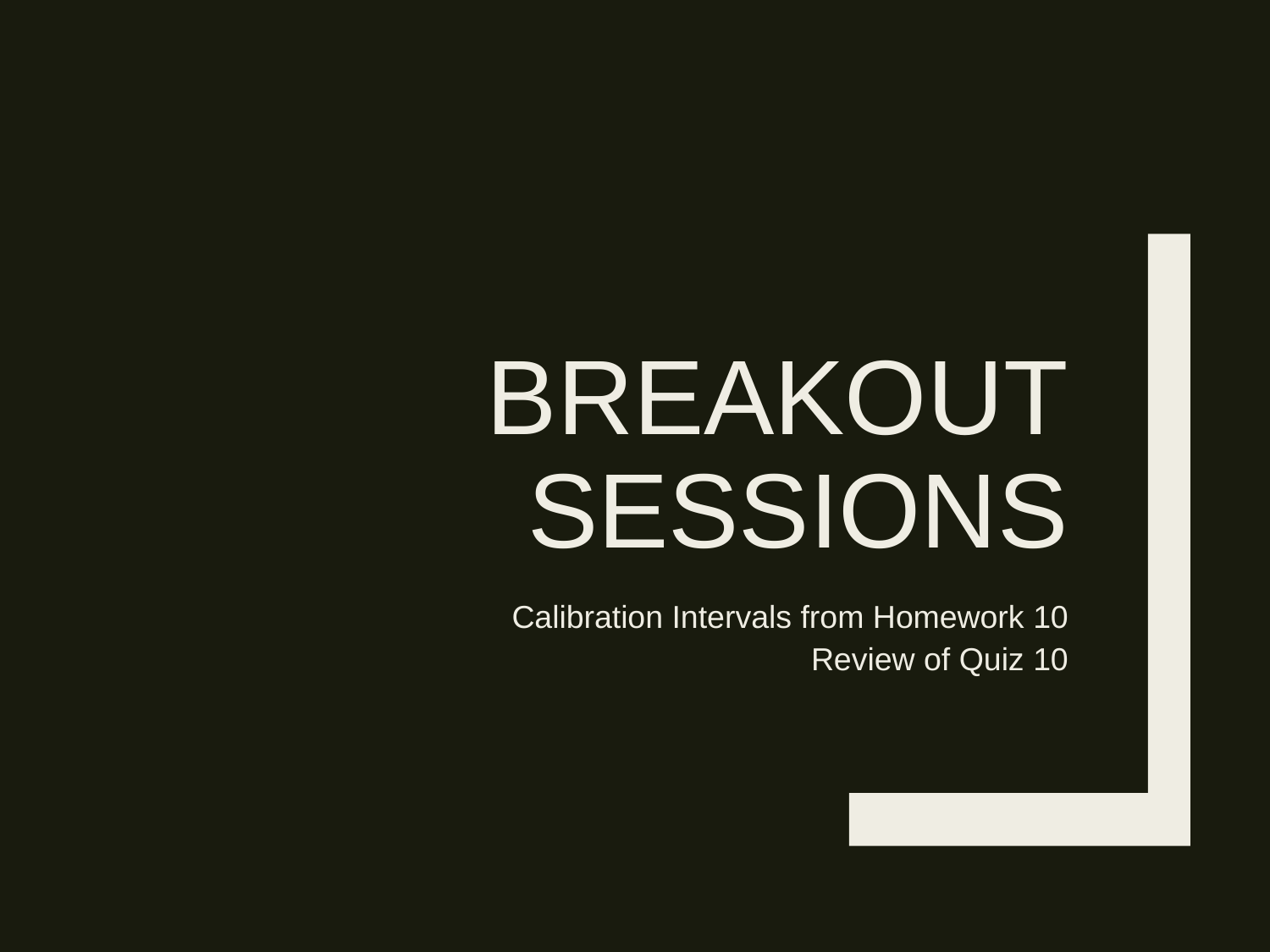

# BreakOUT Sessions
Calibration Intervals from Homework 10
Review of Quiz 10